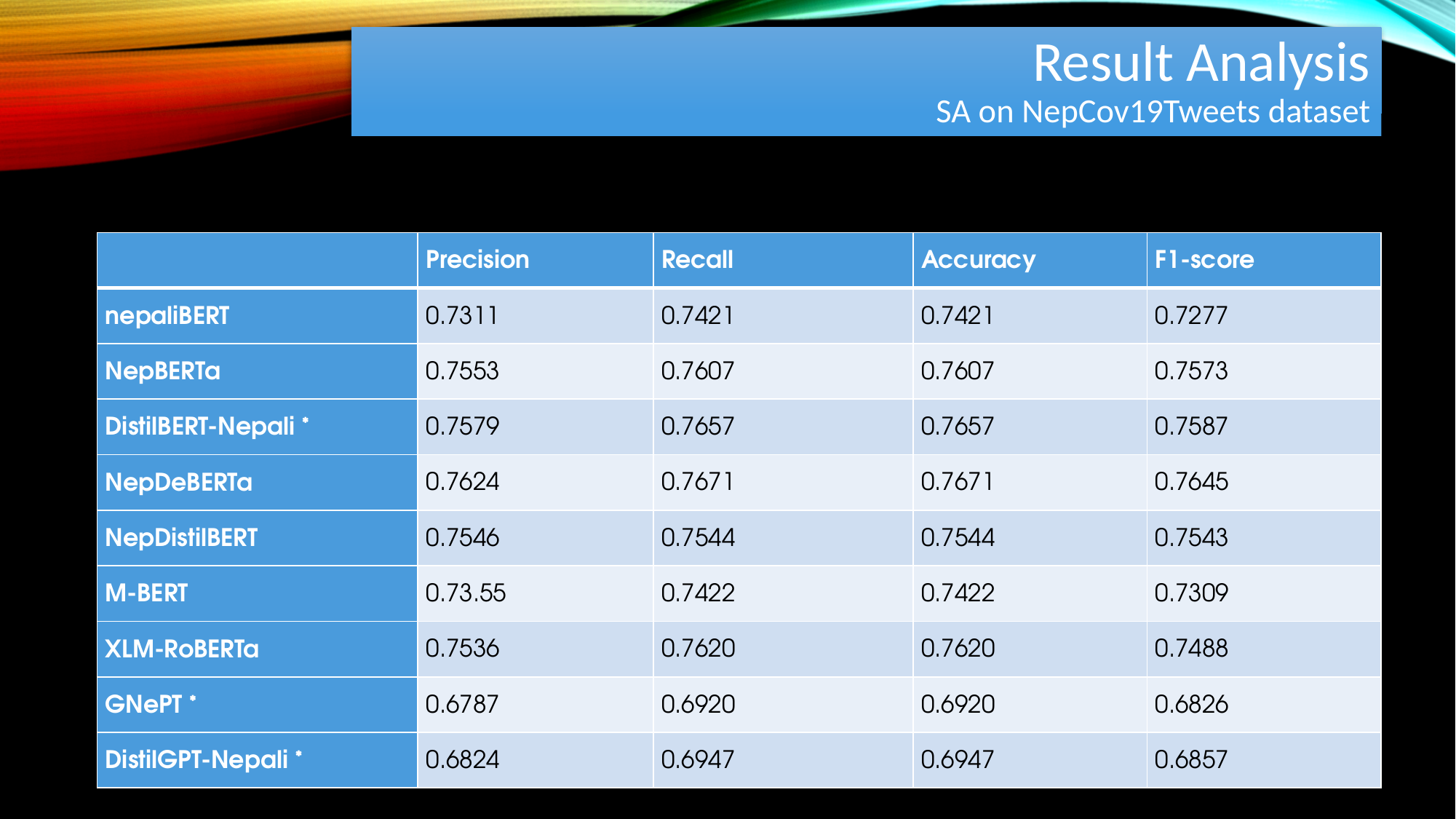

# Result Analysis SA on NepCov19Tweets dataset
|  | Precision | Recall | Accuracy | F1-score |
| --- | --- | --- | --- | --- |
| nepaliBERT | 0.7311 | 0.7421 | 0.7421 | 0.7277 |
| NepBERTa | 0.7553 | 0.7607 | 0.7607 | 0.7573 |
| DistilBERT-Nepali \* | 0.7579 | 0.7657 | 0.7657 | 0.7587 |
| NepDeBERTa | 0.7624 | 0.7671 | 0.7671 | 0.7645 |
| NepDistilBERT | 0.7546 | 0.7544 | 0.7544 | 0.7543 |
| M-BERT | 0.73.55 | 0.7422 | 0.7422 | 0.7309 |
| XLM-RoBERTa | 0.7536 | 0.7620 | 0.7620 | 0.7488 |
| GNePT \* | 0.6787 | 0.6920 | 0.6920 | 0.6826 |
| DistilGPT-Nepali \* | 0.6824 | 0.6947 | 0.6947 | 0.6857 |